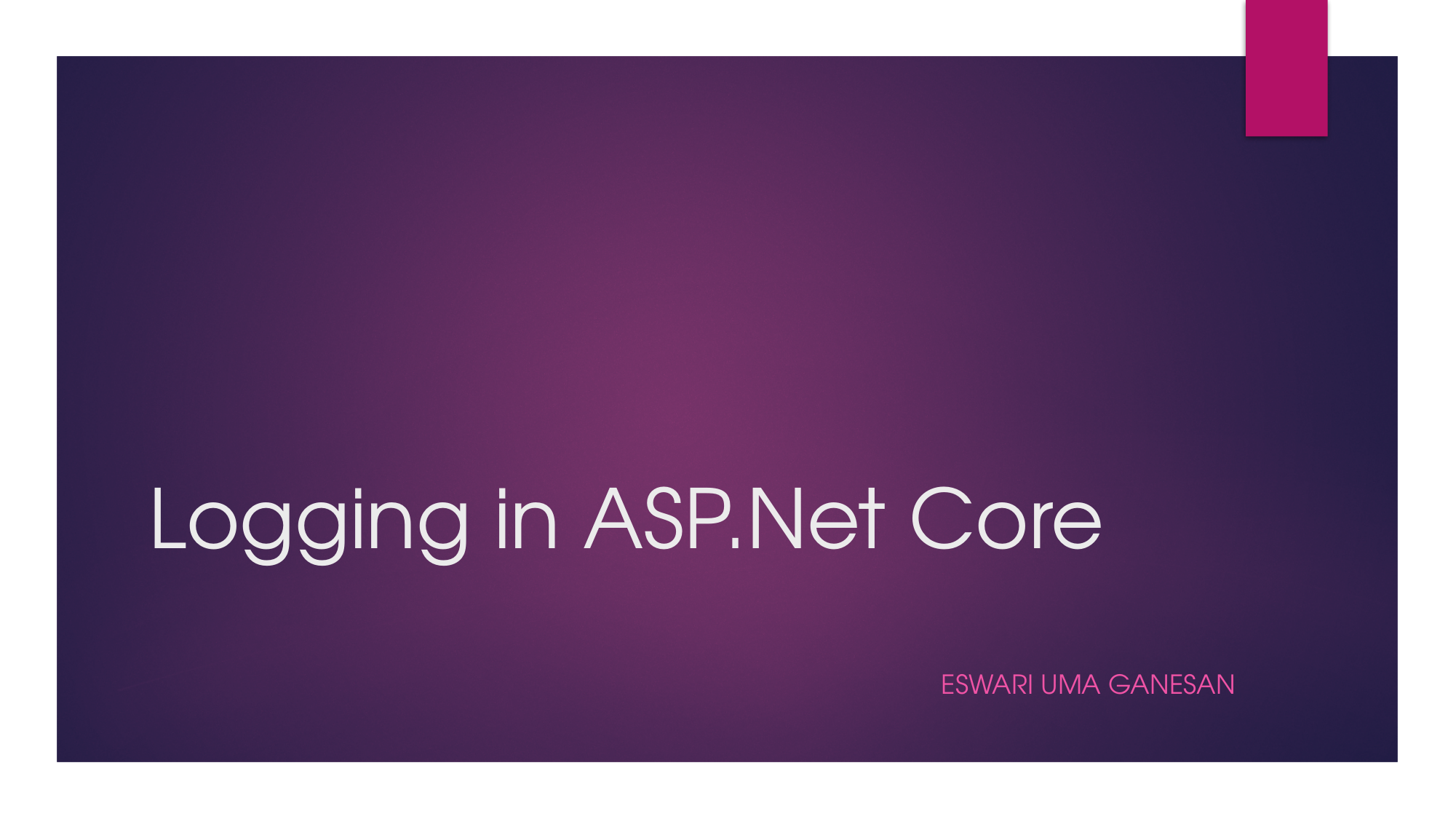

# Logging in ASP.Net Core
Eswari Uma Ganesan